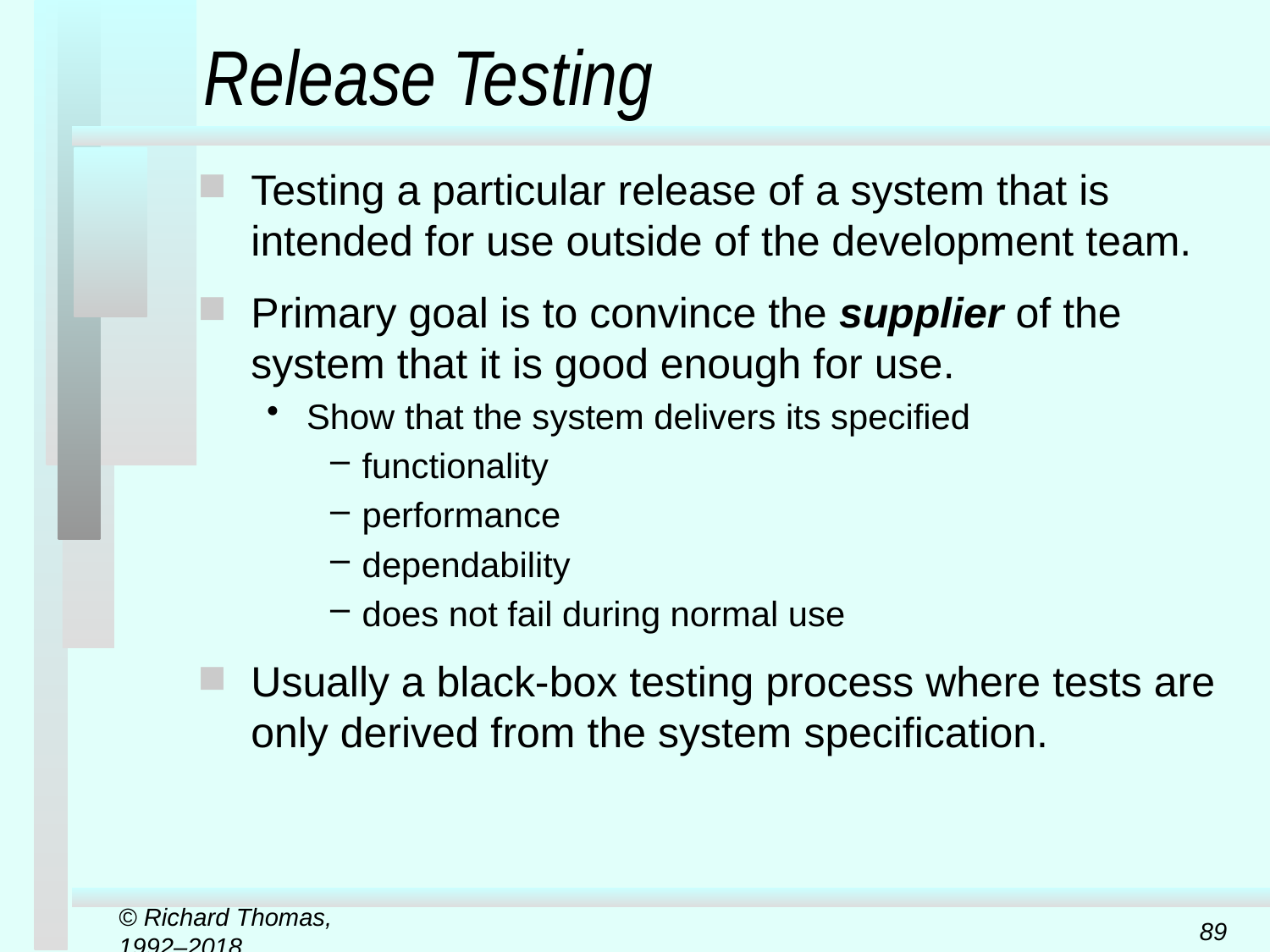

# Release Testing
Testing a particular release of a system that is intended for use outside of the development team.
Primary goal is to convince the supplier of the system that it is good enough for use.
Show that the system delivers its specified
functionality
performance
dependability
does not fail during normal use
Usually a black-box testing process where tests are only derived from the system specification.

© Richard Thomas, 1992–2018
89